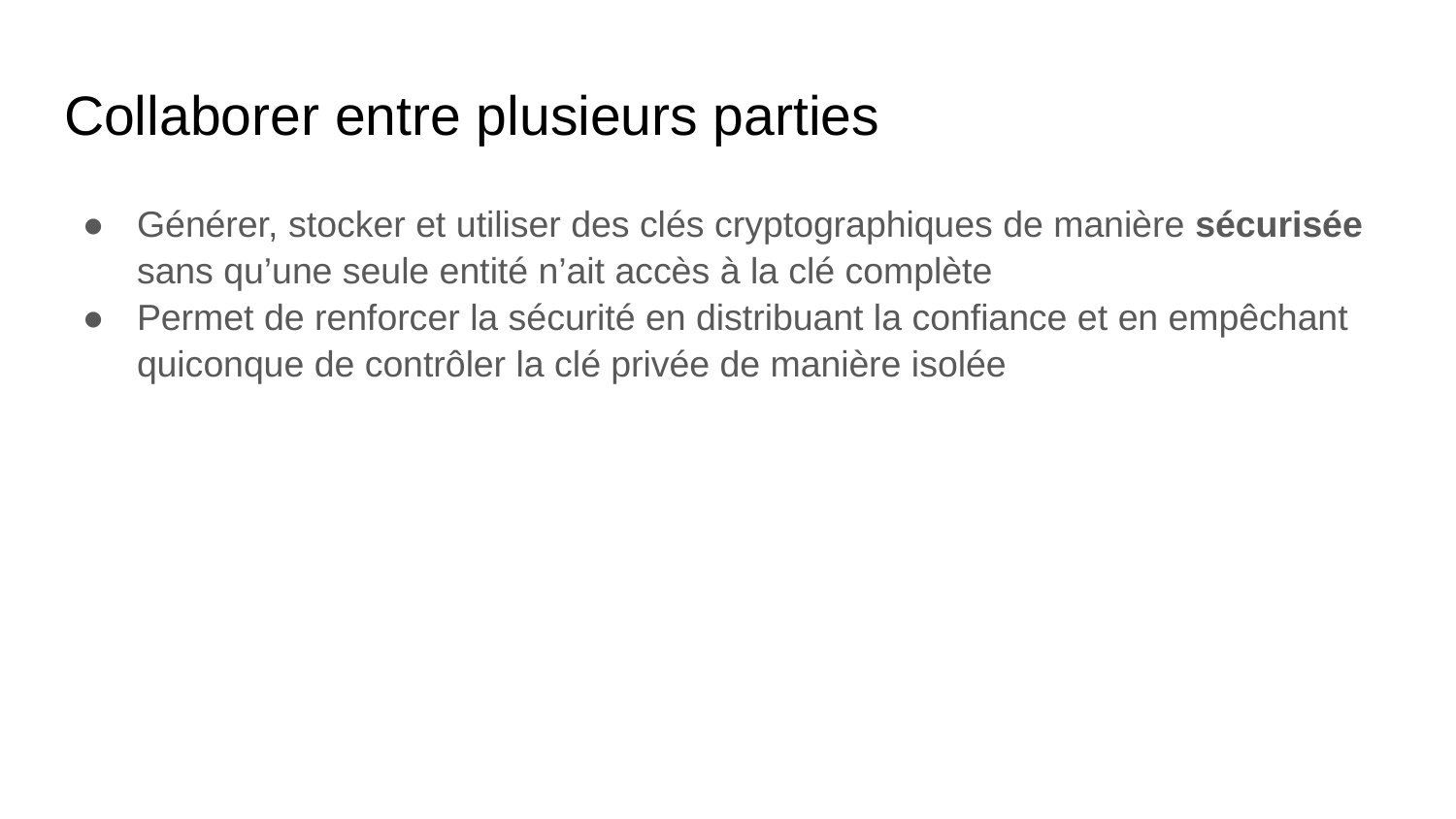

# Collaborer entre plusieurs parties
Générer, stocker et utiliser des clés cryptographiques de manière sécurisée sans qu’une seule entité n’ait accès à la clé complète
Permet de renforcer la sécurité en distribuant la confiance et en empêchant quiconque de contrôler la clé privée de manière isolée